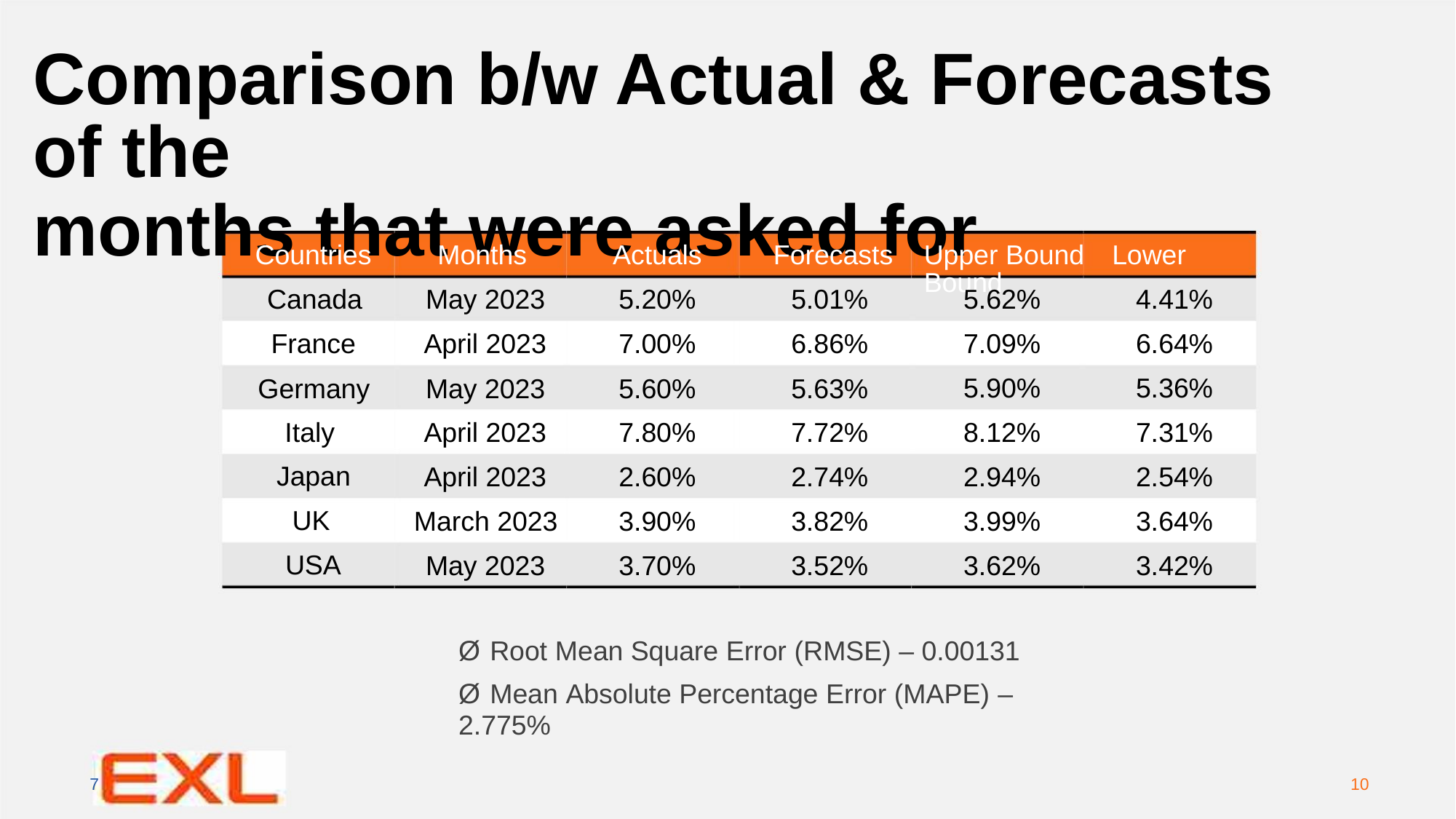

Comparison b/w Actual & Forecasts of the
months that were asked for
Countries
Canada
France
Germany
Italy
Months
May 2023
April 2023
May 2023
April 2023
April 2023
March 2023
May 2023
Actuals
5.20%
7.00%
5.60%
7.80%
2.60%
3.90%
3.70%
Forecasts
5.01%
6.86%
5.63%
7.72%
2.74%
3.82%
3.52%
Upper Bound Lower Bound
5.62%
7.09%
5.90%
8.12%
2.94%
3.99%
3.62%
4.41%
6.64%
5.36%
7.31%
2.54%
3.64%
3.42%
Japan
UK
USA
Ø Root Mean Square Error (RMSE) – 0.00131
Ø Mean Absolute Percentage Error (MAPE) – 2.775%
7
10